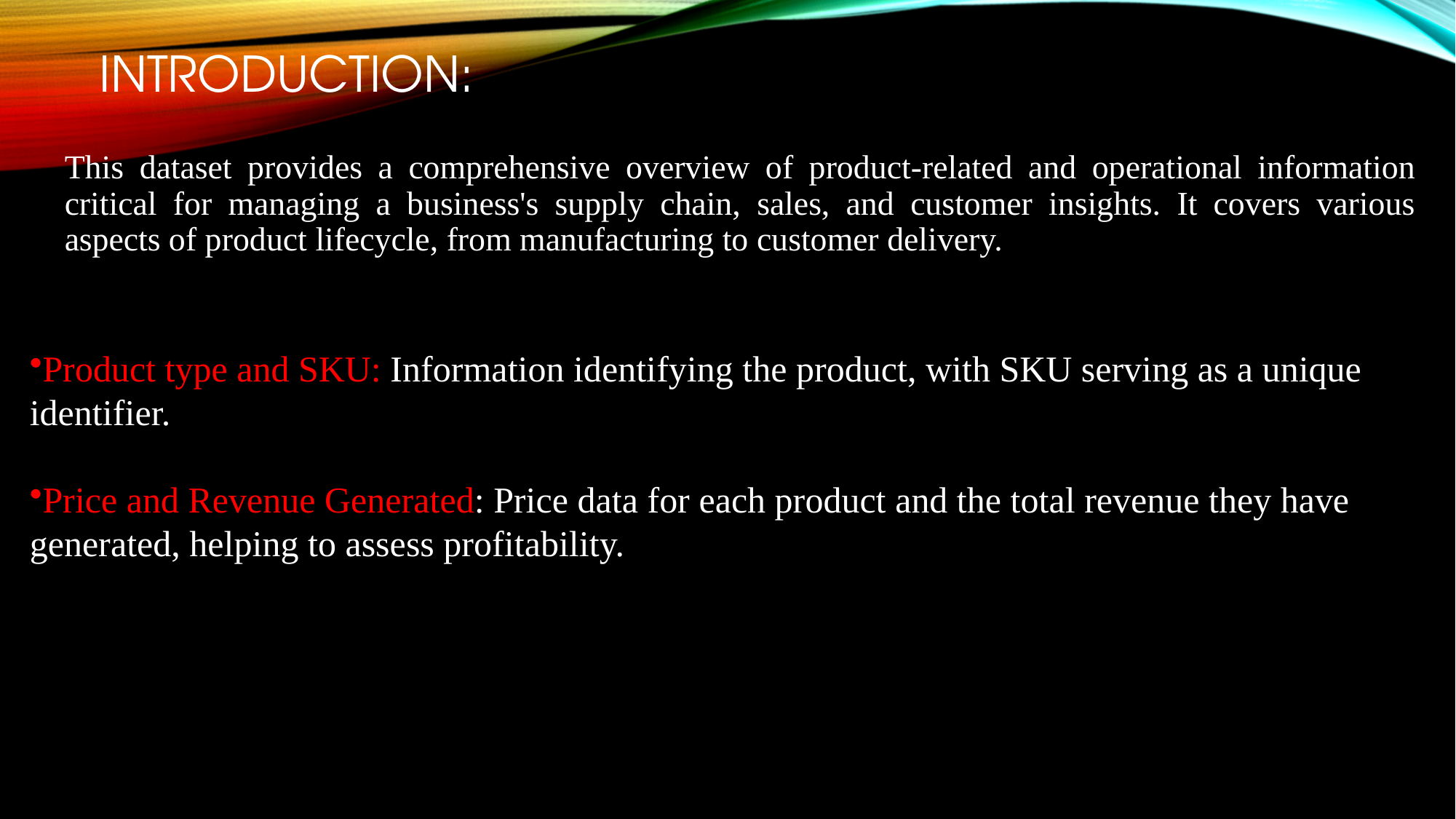

# Introduction:
This dataset provides a comprehensive overview of product-related and operational information critical for managing a business's supply chain, sales, and customer insights. It covers various aspects of product lifecycle, from manufacturing to customer delivery.

Product type and SKU: Information identifying the product, with SKU serving as a unique identifier.

Price and Revenue Generated: Price data for each product and the total revenue they have generated, helping to assess profitability.